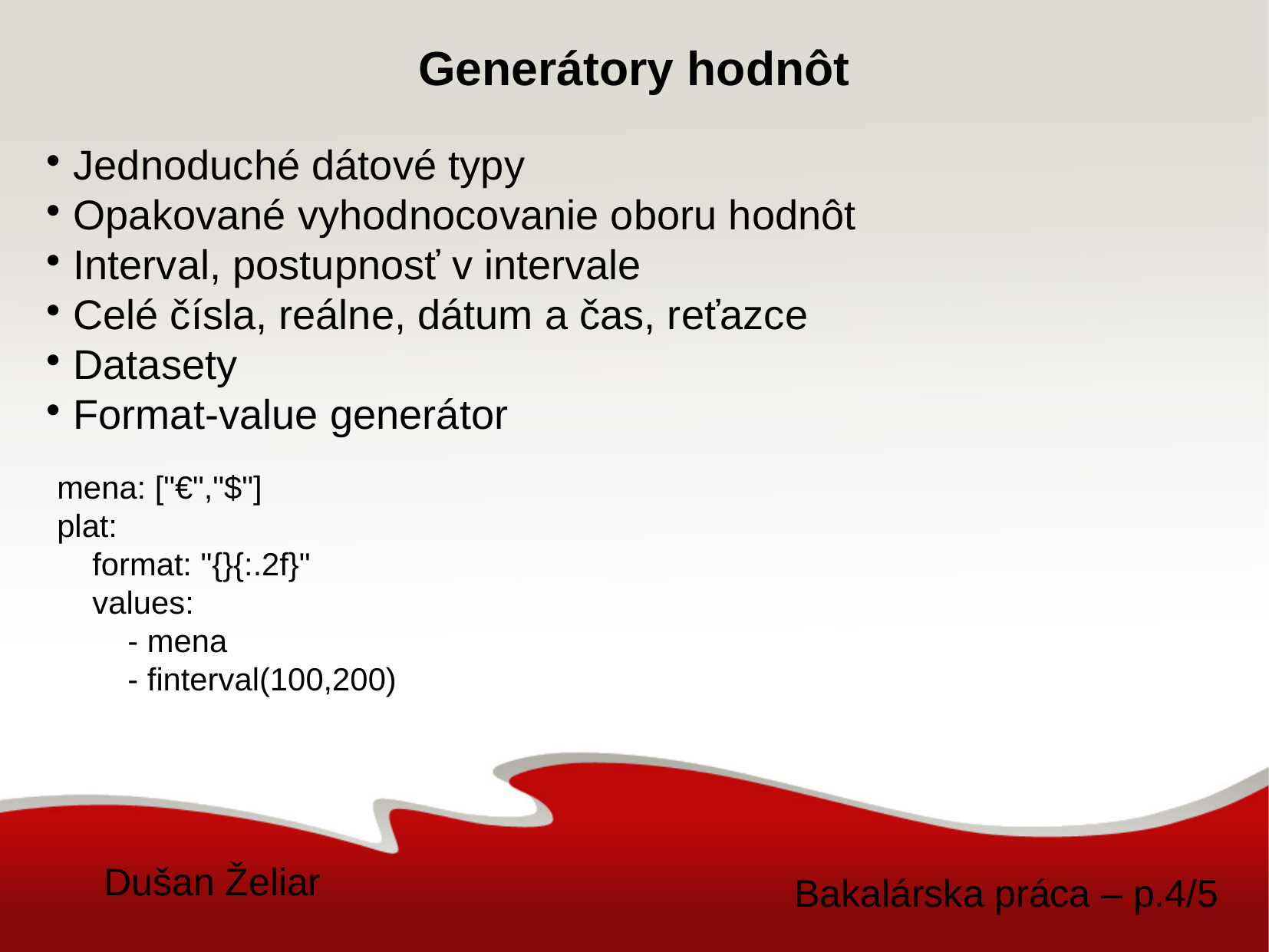

Generátory hodnôt
Jednoduché dátové typy
Opakované vyhodnocovanie oboru hodnôt
Interval, postupnosť v intervale
Celé čísla, reálne, dátum a čas, reťazce
Datasety
Format-value generátor

mena: ["€","$"]
plat:
    format: "{}{:.2f}"
    values:
        - mena
        - finterval(100,200)
Bakalárska práca – p.4/5
Dušan Želiar